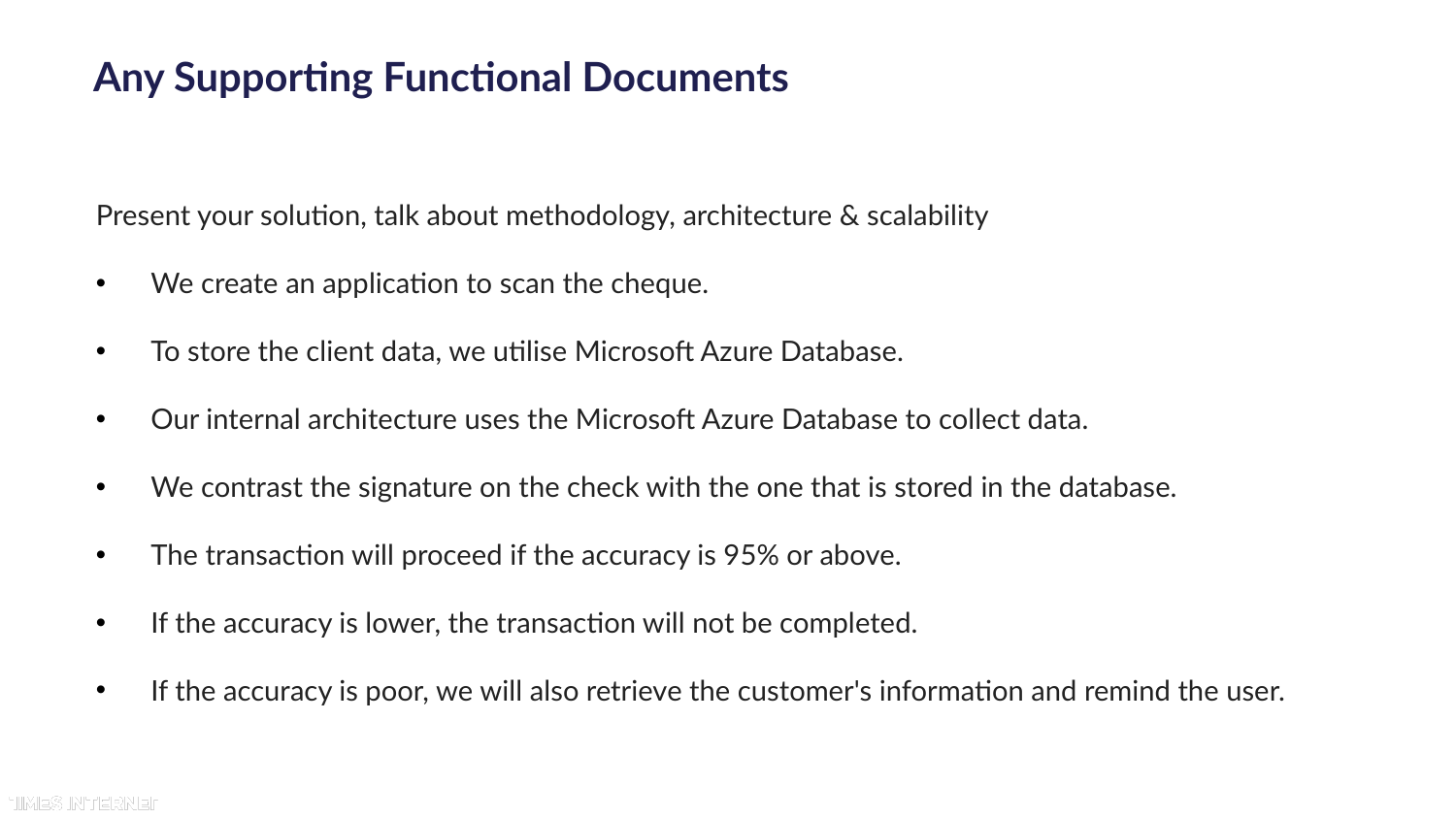

# Any Supporting Functional Documents
Present your solution, talk about methodology, architecture & scalability

We create an application to scan the cheque.

To store the client data, we utilise Microsoft Azure Database.

Our internal architecture uses the Microsoft Azure Database to collect data.

We contrast the signature on the check with the one that is stored in the database.

The transaction will proceed if the accuracy is 95% or above.

If the accuracy is lower, the transaction will not be completed.

If the accuracy is poor, we will also retrieve the customer's information and remind the user.